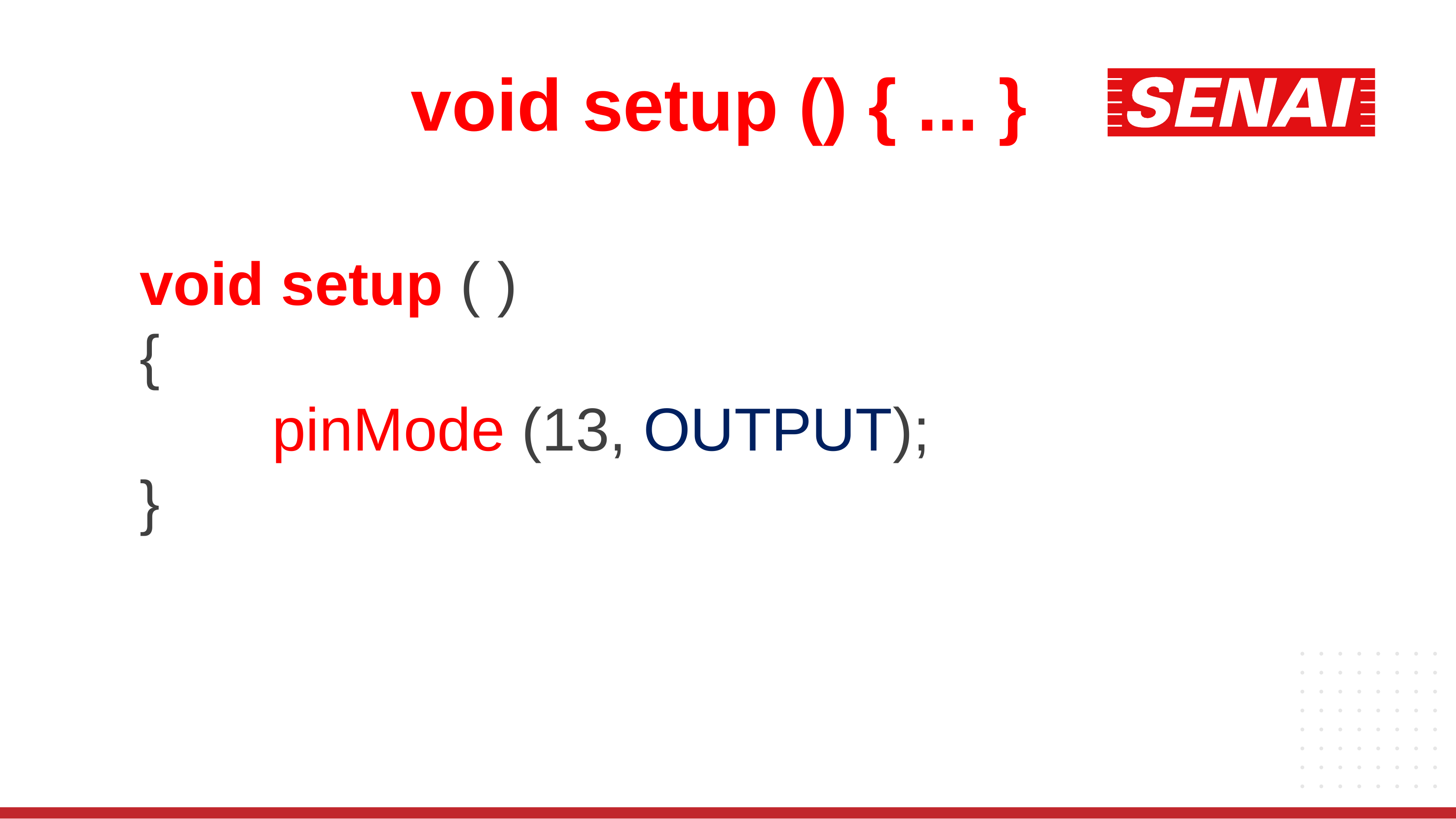

# void setup () { ... }

void setup ( )
{
		pinMode (13, OUTPUT);
}